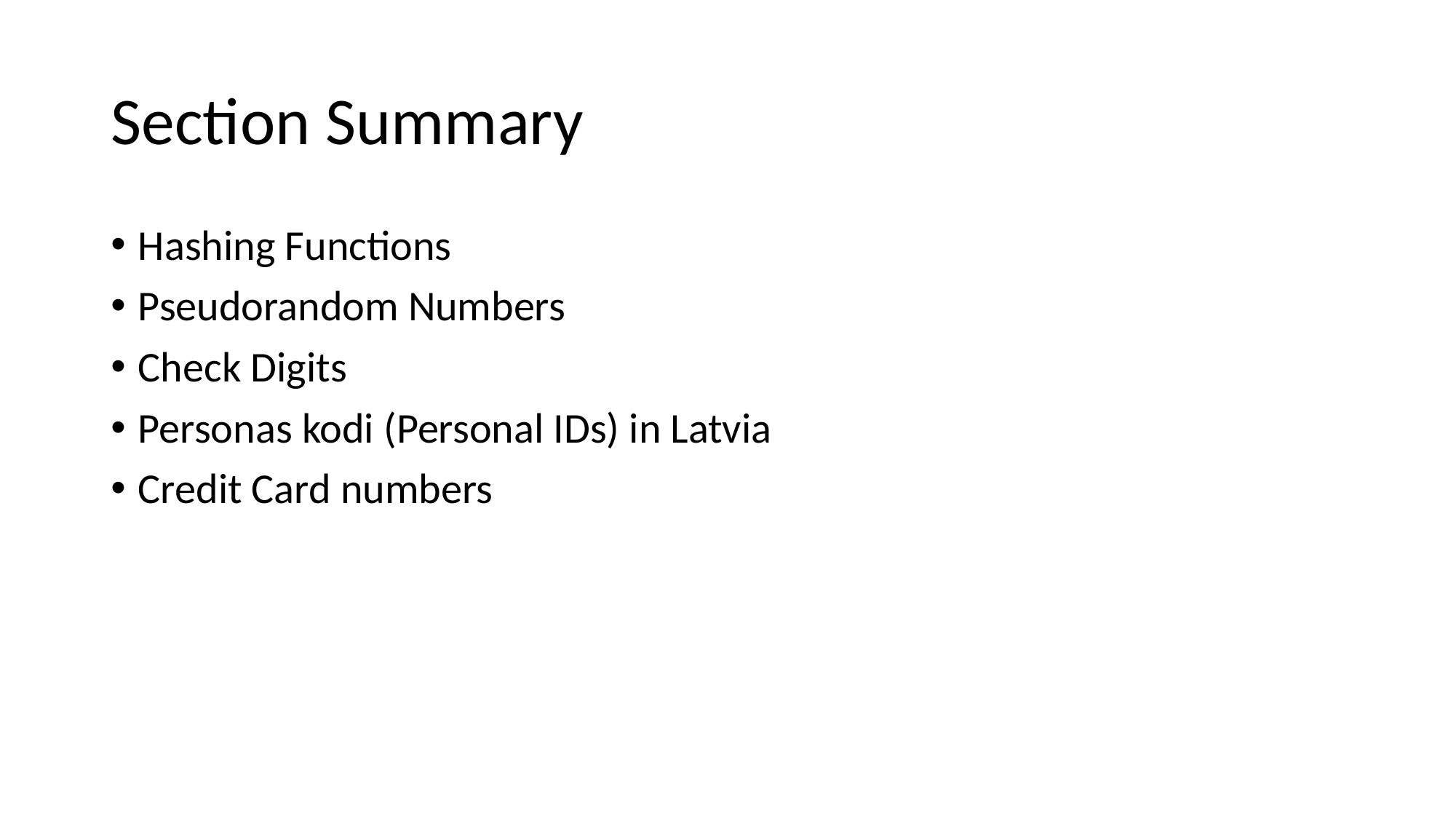

# Section Summary
Hashing Functions
Pseudorandom Numbers
Check Digits
Personas kodi (Personal IDs) in Latvia
Credit Card numbers